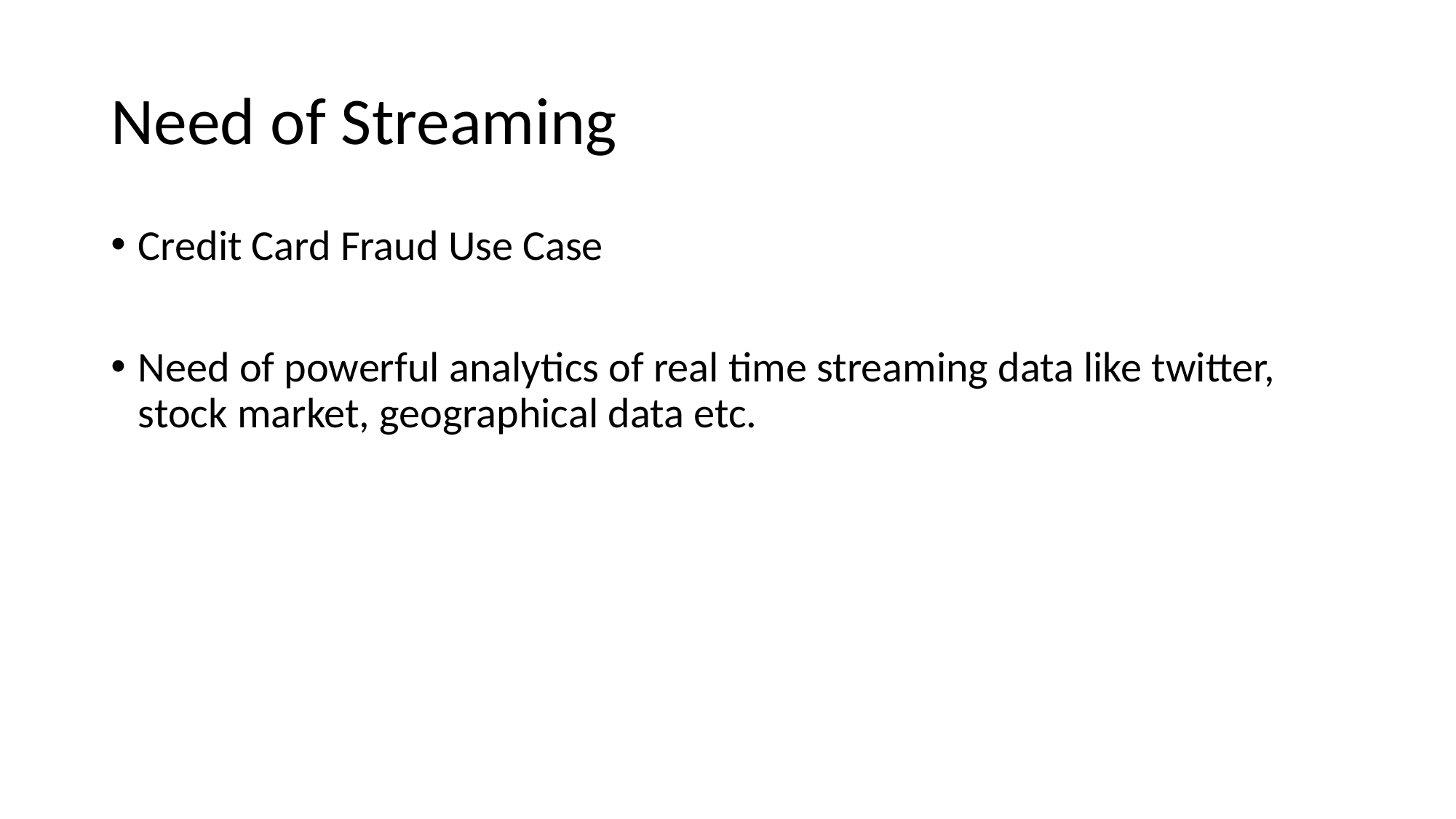

# Need of Streaming
Credit Card Fraud Use Case

Need of powerful analytics of real time streaming data like twitter, stock market, geographical data etc.